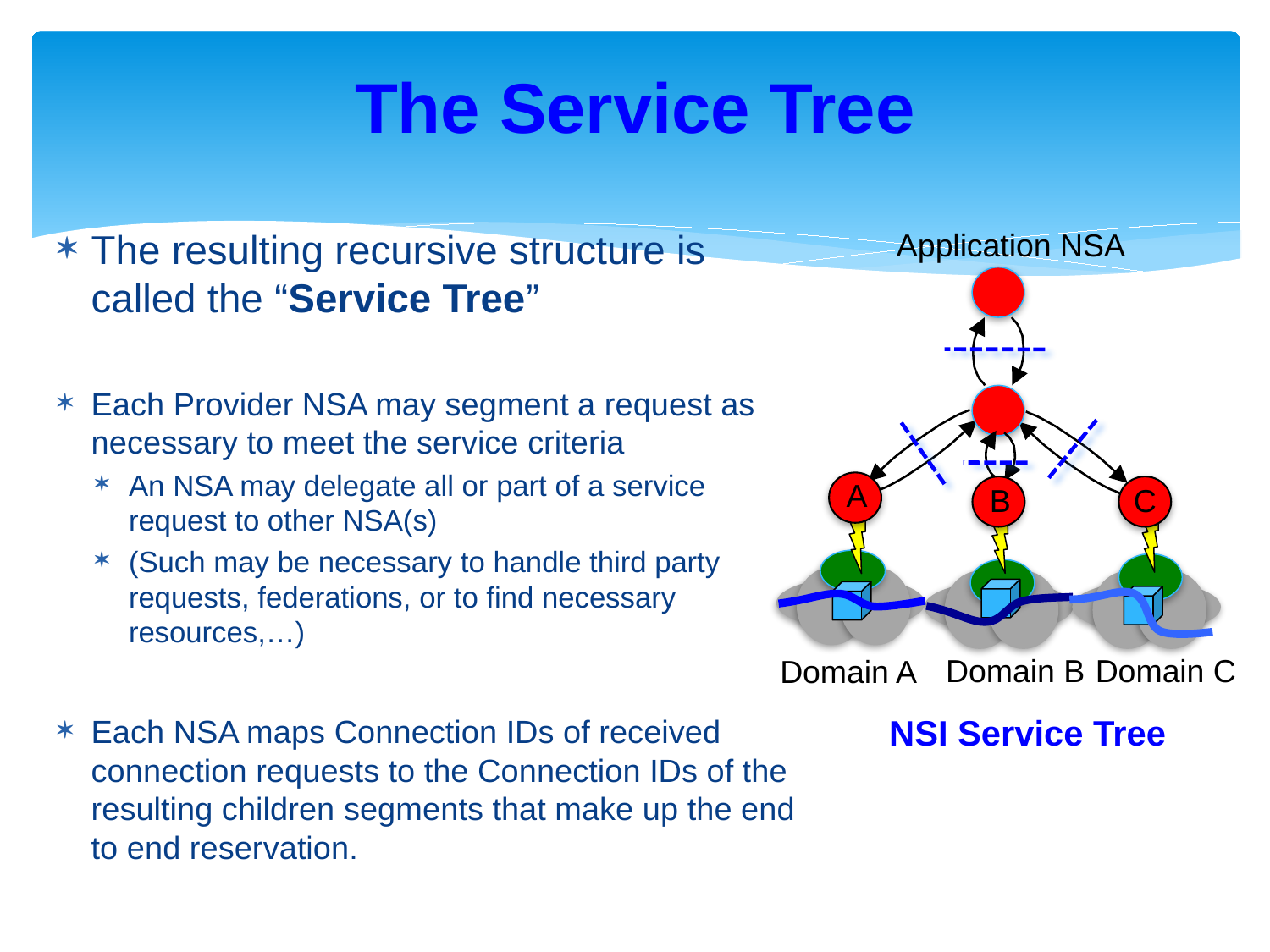

# The Service Tree
The resulting recursive structure is called the “Service Tree”

Each Provider NSA may segment a request as necessary to meet the service criteria
An NSA may delegate all or part of a service request to other NSA(s)
(Such may be necessary to handle third party requests, federations, or to find necessary resources,…)

Each NSA maps Connection IDs of received connection requests to the Connection IDs of the resulting children segments that make up the end to end reservation.

Application NSA

A

B
C

Domain B
Domain C
Domain A
NSI Service Tree